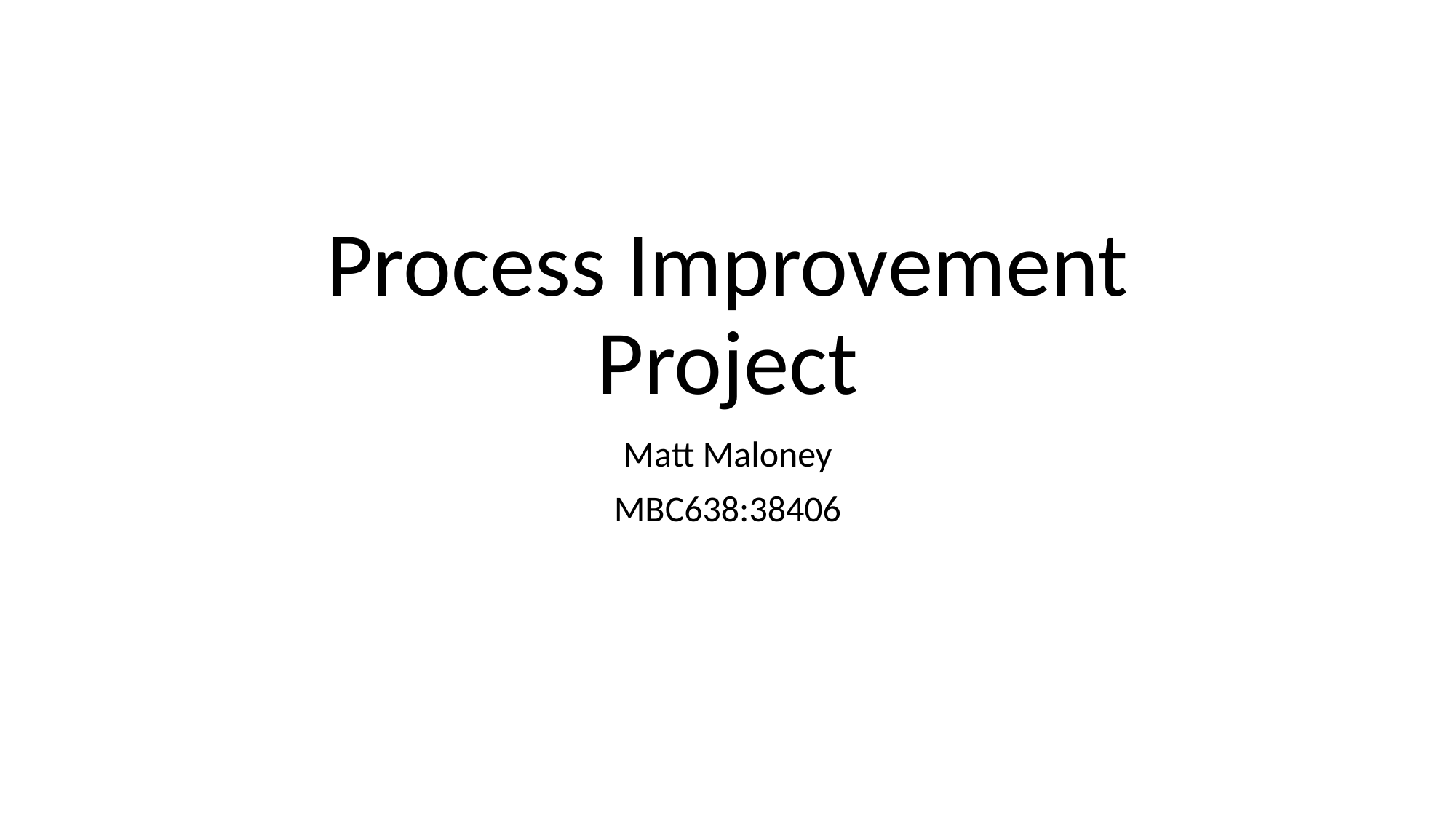

# Process Improvement Project
Matt Maloney
MBC638:38406